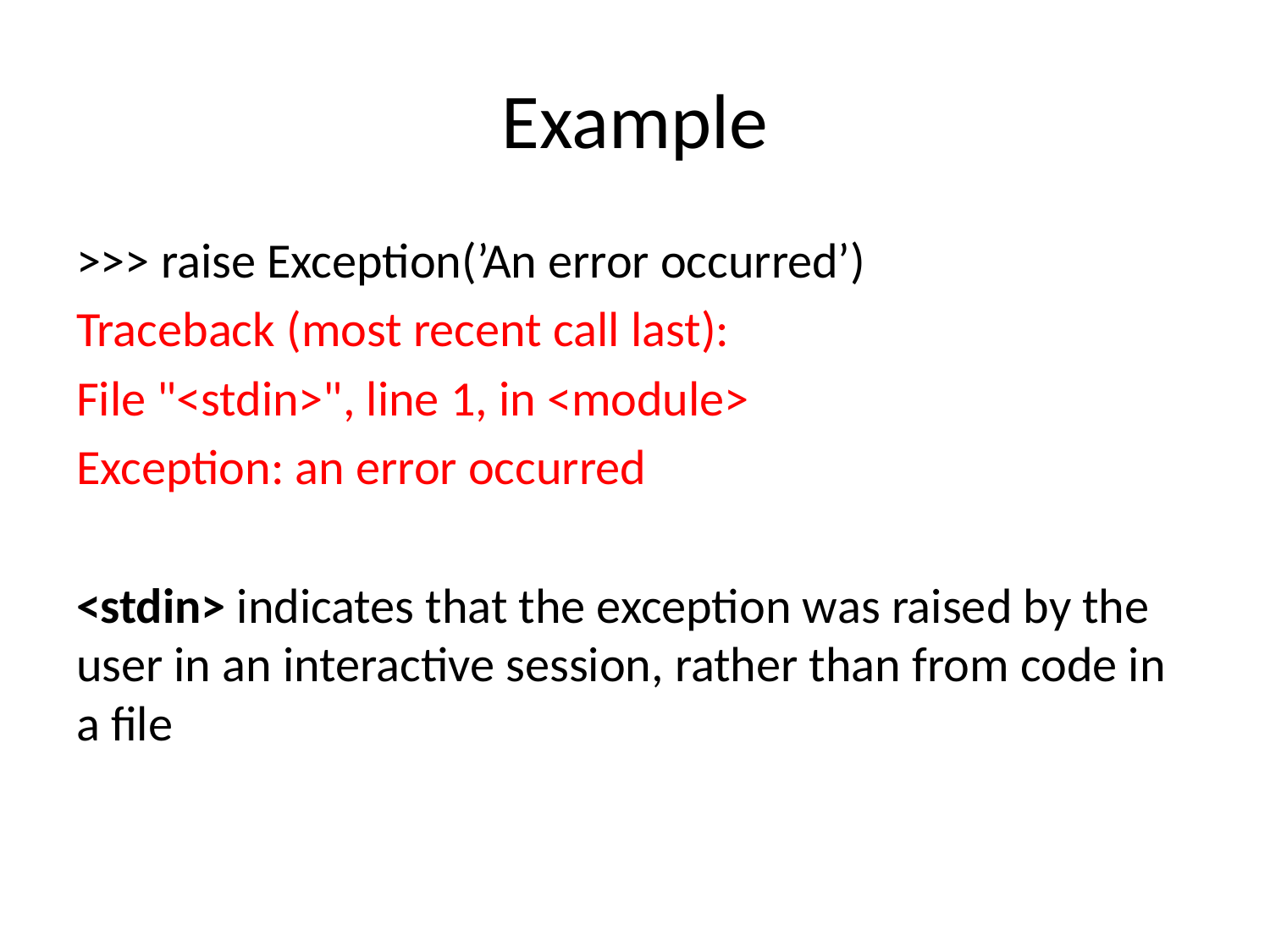

# Example
>>> raise Exception(’An error occurred’)
Traceback (most recent call last):
File "<stdin>", line 1, in <module>
Exception: an error occurred

<stdin> indicates that the exception was raised by the user in an interactive session, rather than from code in a file